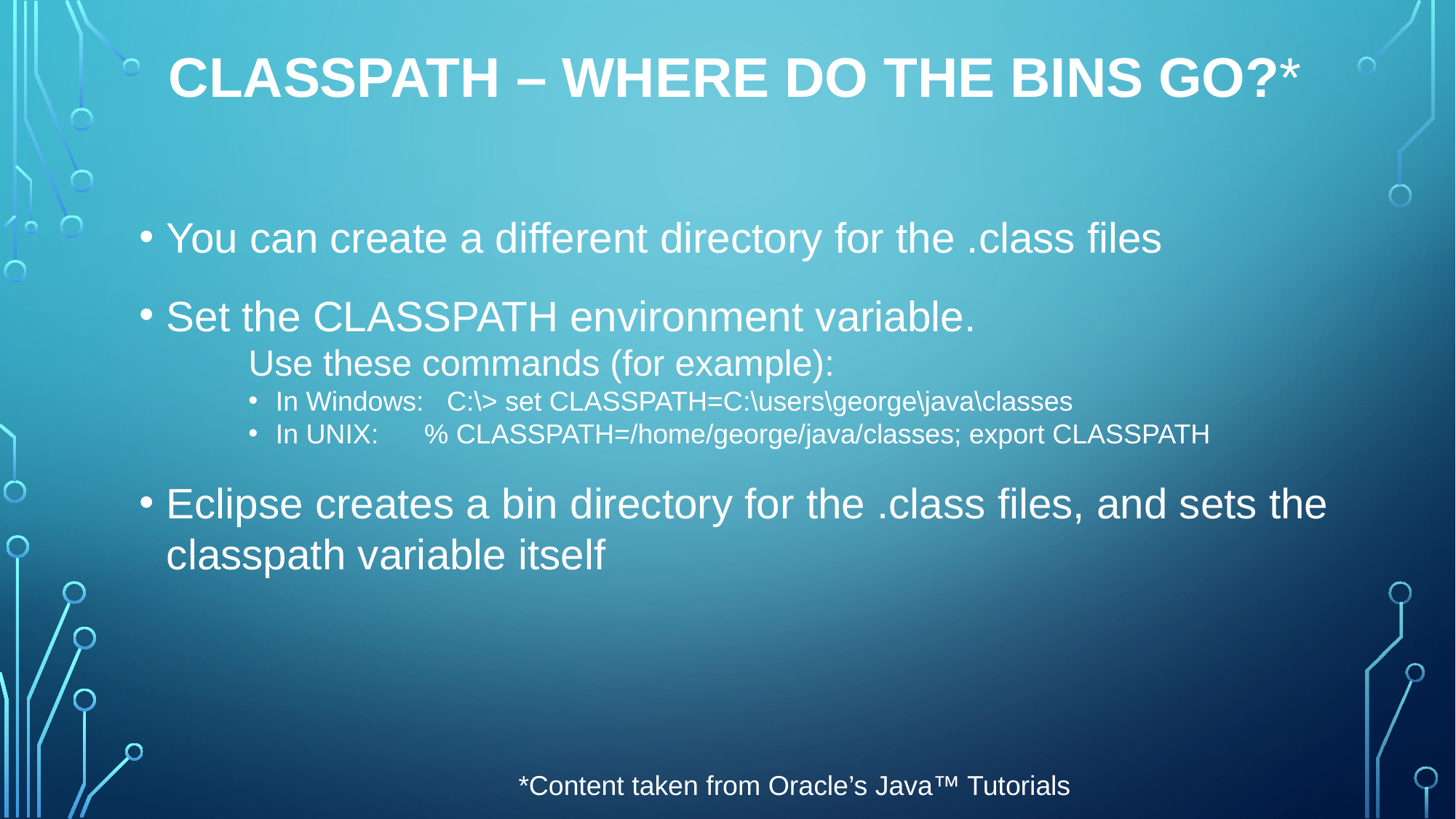

# CLASSPATH – where do the bins go?*
You can create a different directory for the .class files
Set the CLASSPATH environment variable.
	Use these commands (for example):
In Windows:   C:\> set CLASSPATH=C:\users\george\java\classes
In UNIX:      % CLASSPATH=/home/george/java/classes; export CLASSPATH
Eclipse creates a bin directory for the .class files, and sets the classpath variable itself
*Content taken from Oracle’s Java™ Tutorials